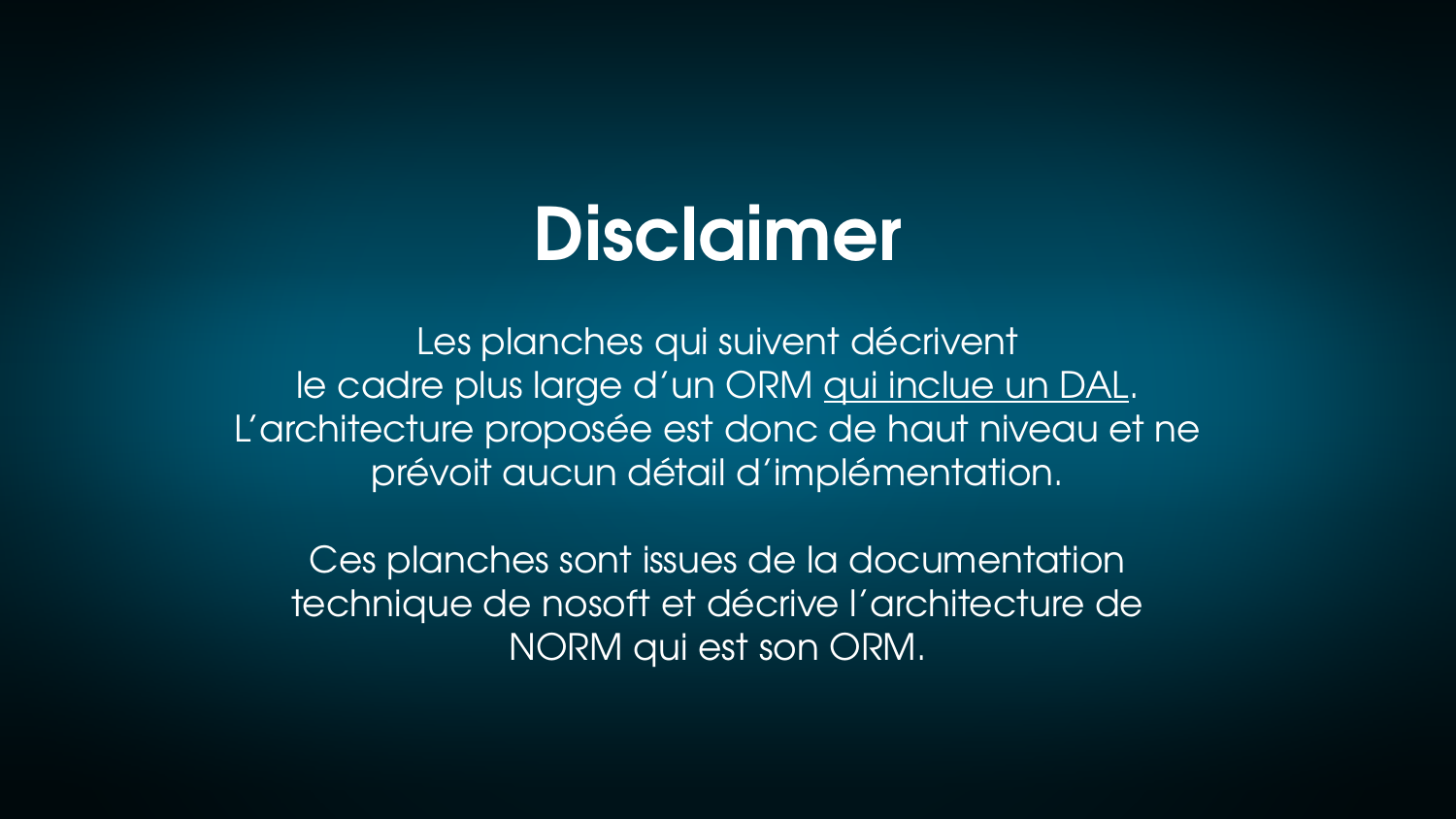

Disclaimer

Les planches qui suivent décrivent
le cadre plus large d’un ORM qui inclue un DAL.
L’architecture proposée est donc de haut niveau et ne prévoit aucun détail d’implémentation.

Ces planches sont issues de la documentation technique de nosoft et décrive l’architecture de NORM qui est son ORM.